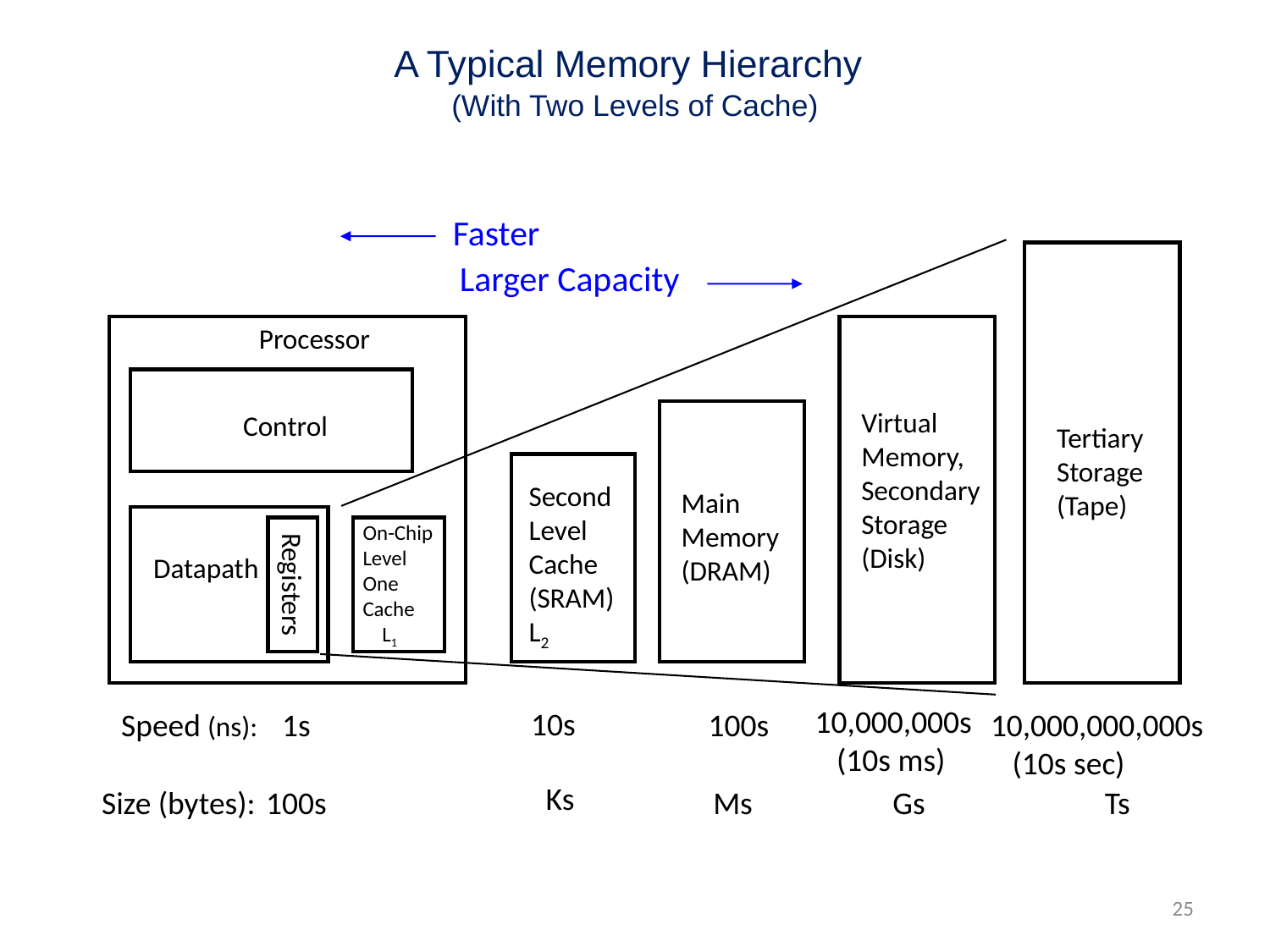

# A Typical Memory Hierarchy (With Two Levels of Cache)
Faster

Tertiary
Storage
(Tape)
Larger Capacity
Processor

Control

On-Chip
Level
One
Cache
    L1

Datapath
Registers

Virtual
Memory,
Secondary
Storage
(Disk)

Second
Level
Cache
(SRAM)
L2
Main
Memory
(DRAM)

10,000,000s
   (10s ms)
10s
Speed (ns):
1s
100s
10,000,000,000s
   (10s sec)
Ks
Size (bytes):
100s
Ms
Gs
Ts
25